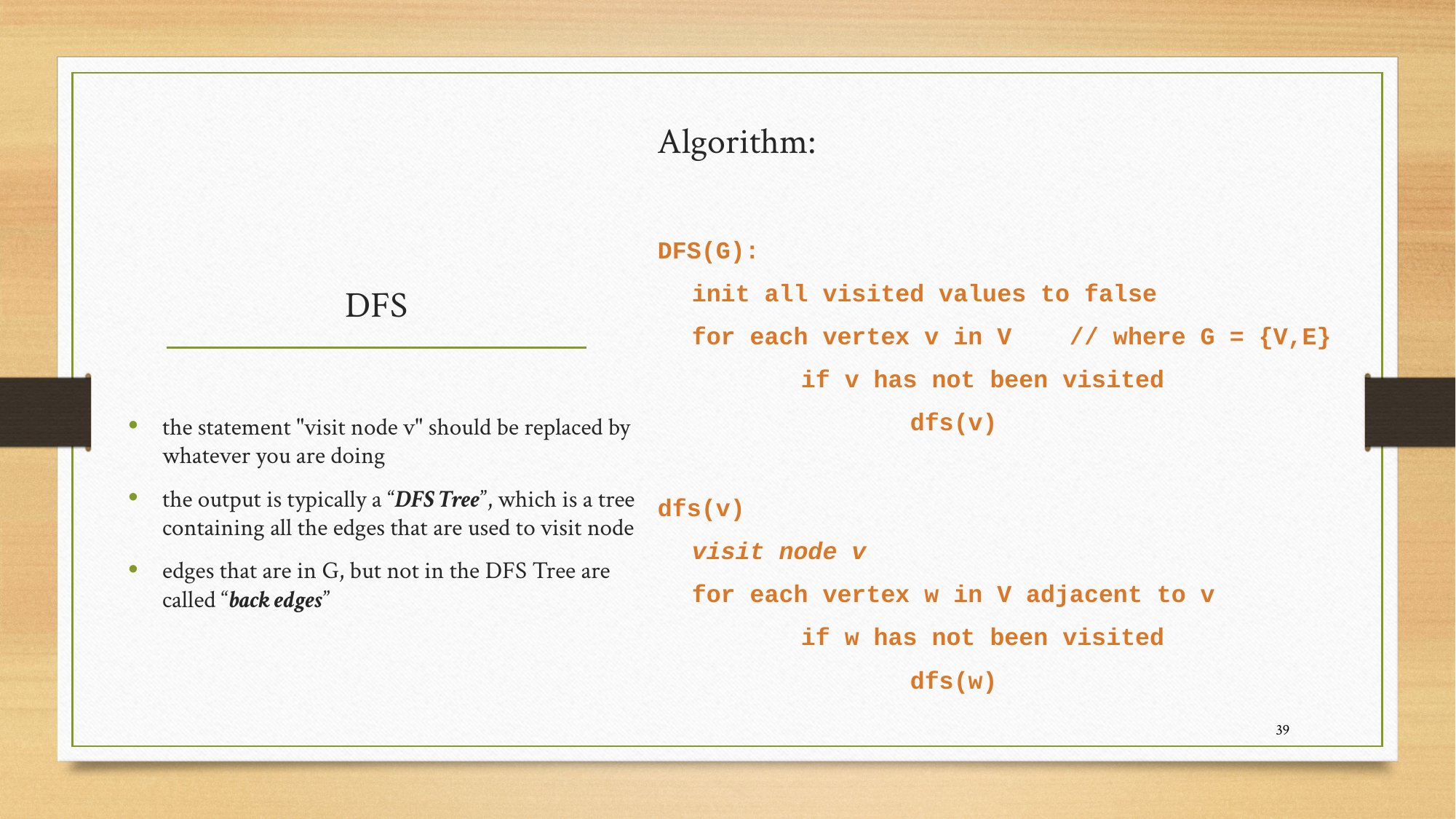

Algorithm:

DFS(G):
	init all visited values to false
	for each vertex v in V    // where G = {V,E}
		if v has not been visited
			dfs(v)

dfs(v)
	visit node v
	for each vertex w in V adjacent to v
		if w has not been visited
			dfs(w)
# DFS

the statement "visit node v" should be replaced by whatever you are doing
the output is typically a “DFS Tree”, which is a tree containing all the edges that are used to visit node
edges that are in G, but not in the DFS Tree are called “back edges”
39